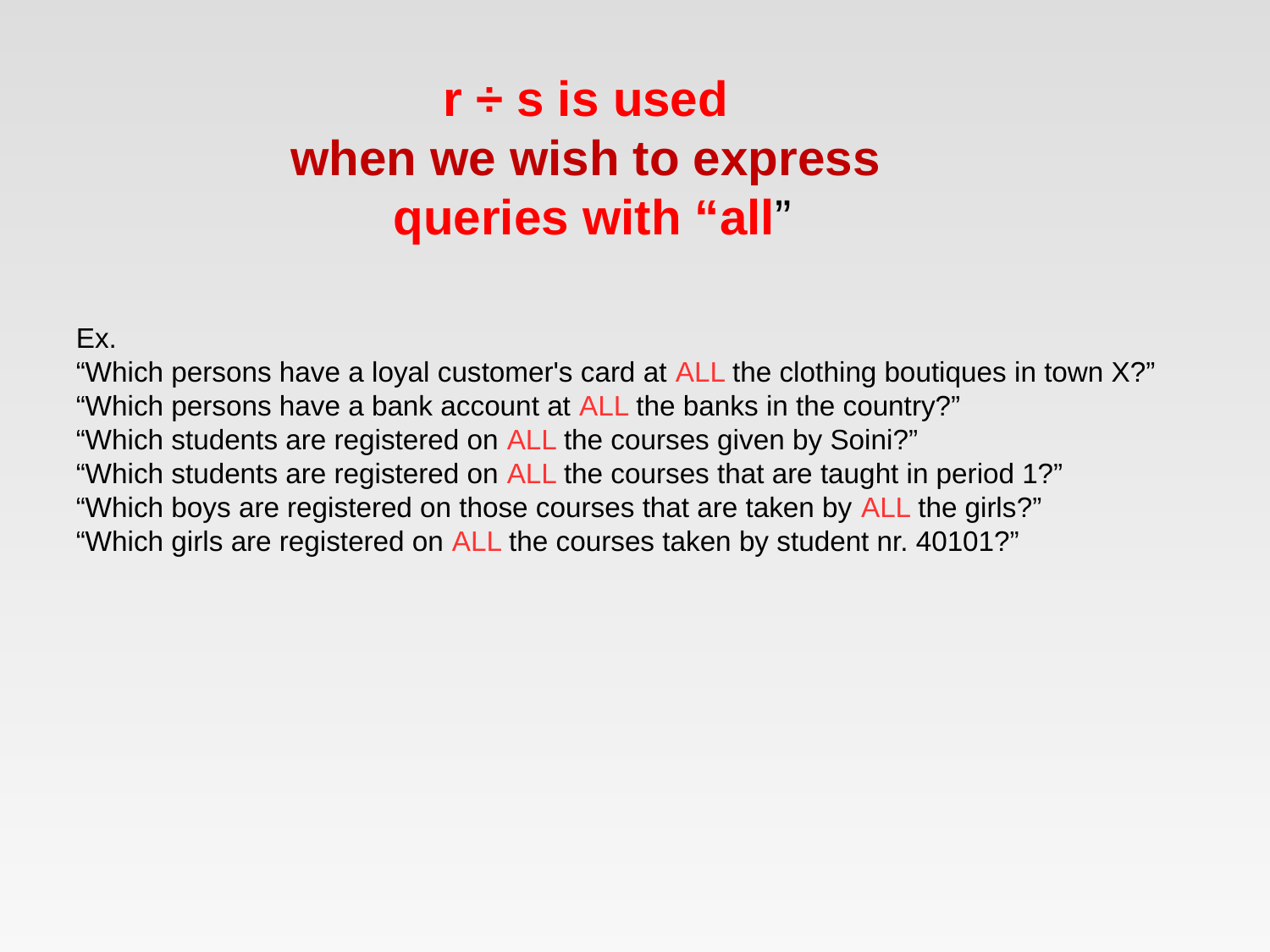

r ÷ s is used
when we wish to express
queries with “all”
Ex.
“Which persons have a loyal customer's card at ALL the clothing boutiques in town X?”
“Which persons have a bank account at ALL the banks in the country?”
“Which students are registered on ALL the courses given by Soini?”
“Which students are registered on ALL the courses that are taught in period 1?”
“Which boys are registered on those courses that are taken by ALL the girls?”
“Which girls are registered on ALL the courses taken by student nr. 40101?”